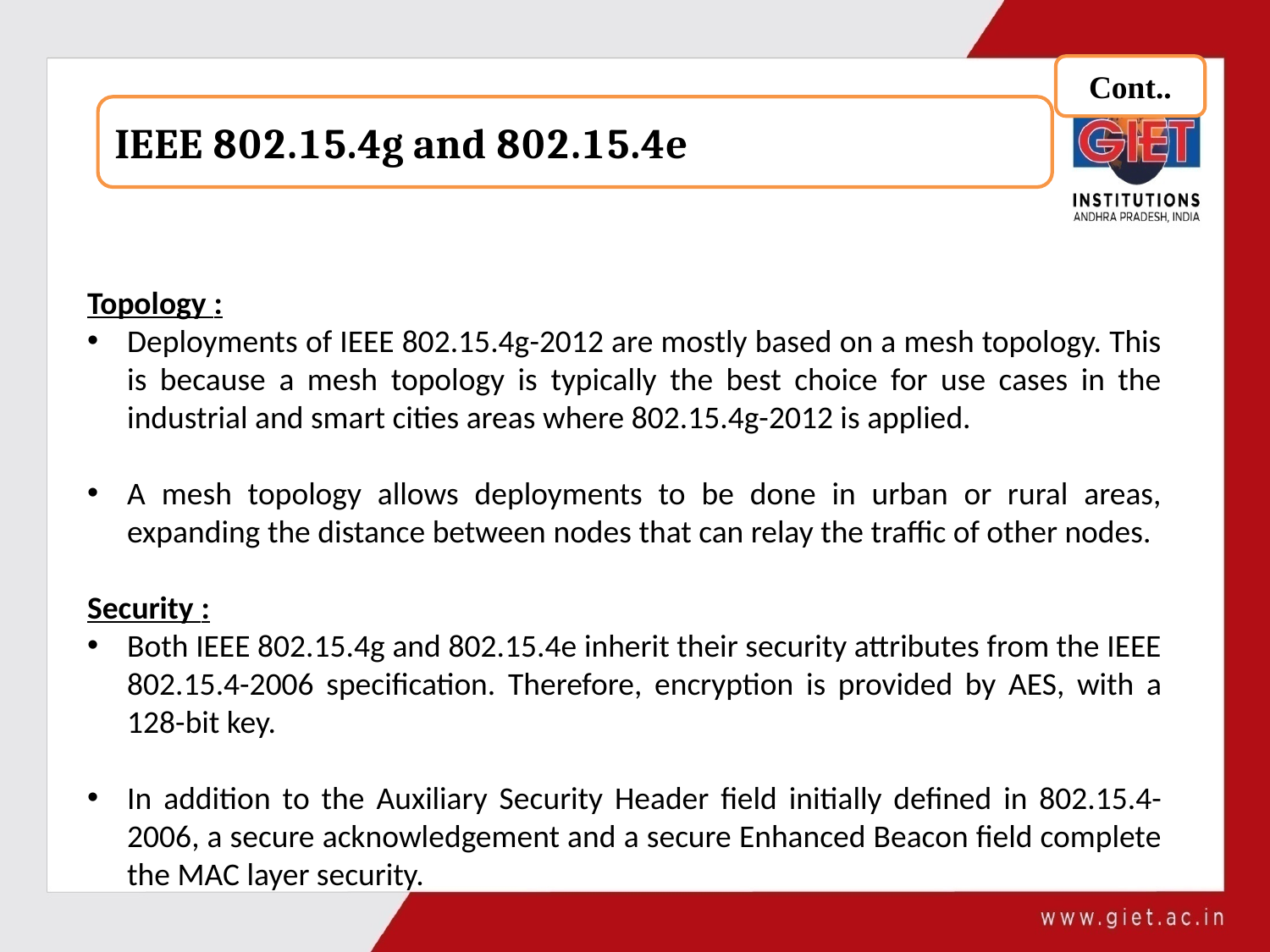

Cont..
IEEE 802.15.4g and 802.15.4e
Topology :
Deployments of IEEE 802.15.4g-2012 are mostly based on a mesh topology. This is because a mesh topology is typically the best choice for use cases in the industrial and smart cities areas where 802.15.4g-2012 is applied.

A mesh topology allows deployments to be done in urban or rural areas, expanding the distance between nodes that can relay the traffic of other nodes.

Security :
Both IEEE 802.15.4g and 802.15.4e inherit their security attributes from the IEEE 802.15.4-2006 specification. Therefore, encryption is provided by AES, with a 128-bit key.

In addition to the Auxiliary Security Header field initially defined in 802.15.4-2006, a secure acknowledgement and a secure Enhanced Beacon field complete the MAC layer security.